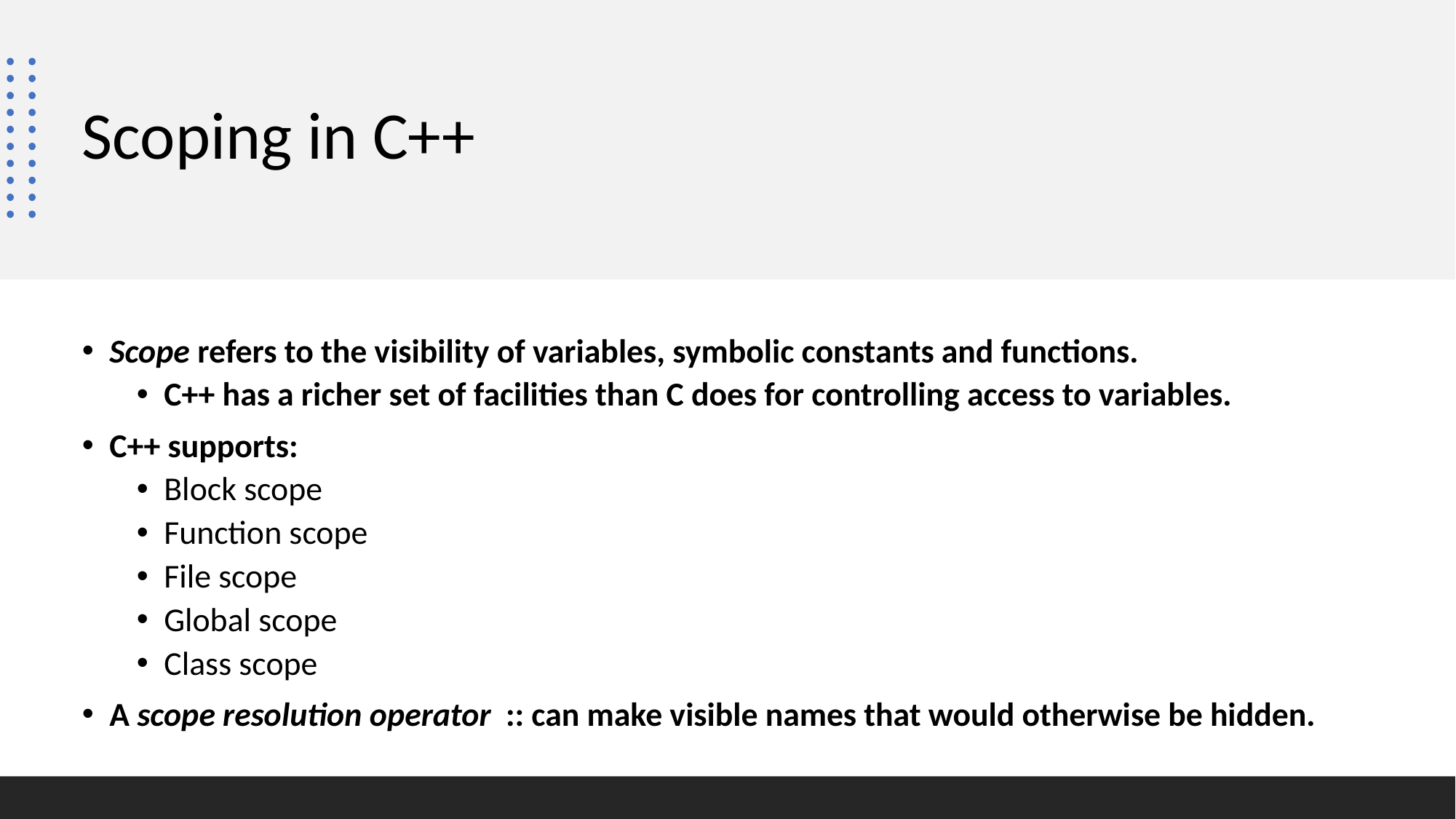

# Scoping in C++

Scope refers to the visibility of variables, symbolic constants and functions.
C++ has a richer set of facilities than C does for controlling access to variables.
C++ supports:
Block scope
Function scope
File scope
Global scope
Class scope
A scope resolution operator  :: can make visible names that would otherwise be hidden.